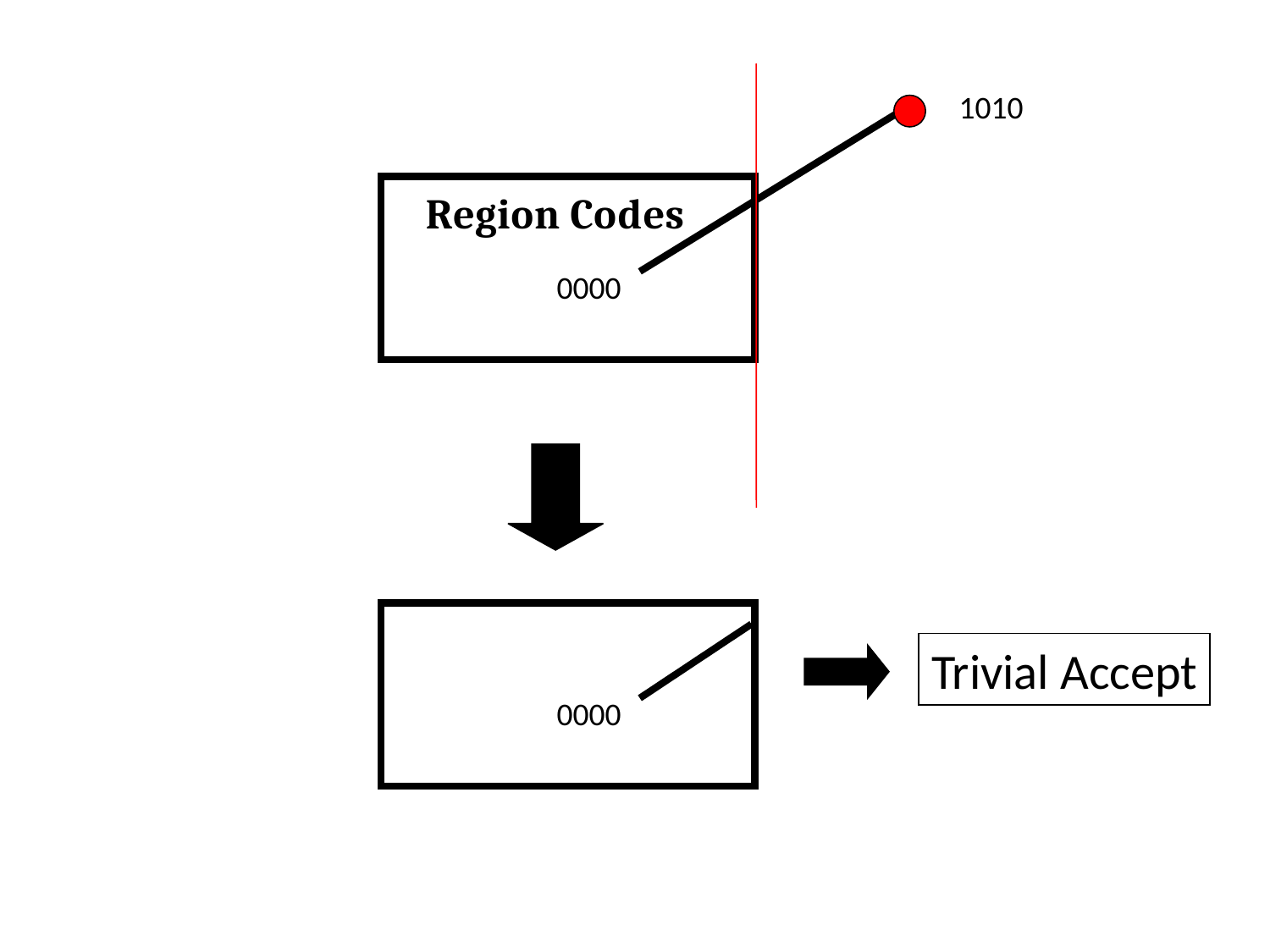

1010

# Region Codes

0000

Trivial Accept

0000